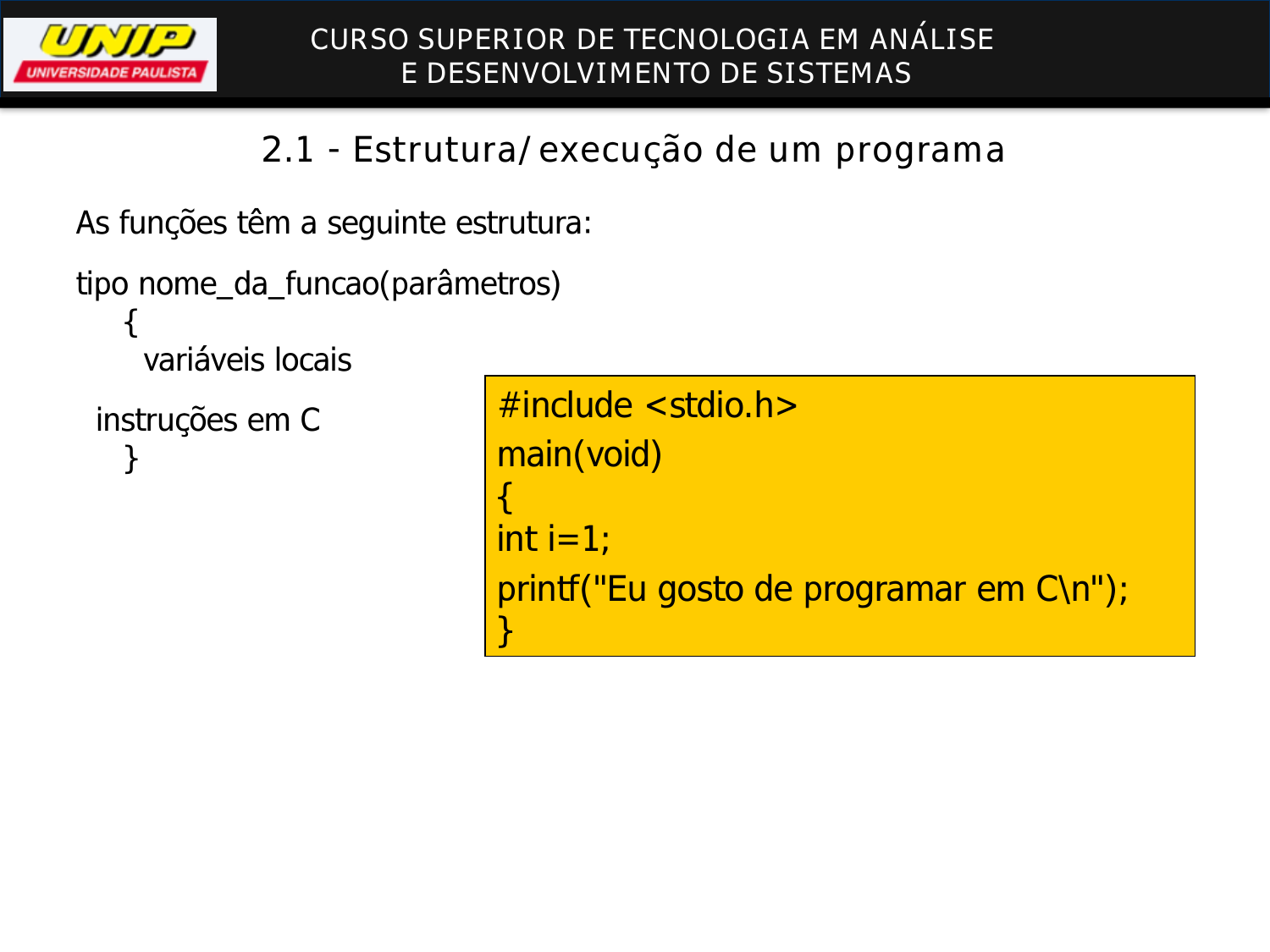

# 2.1 - Estrutura/execução de um programa
As funções têm a seguinte estrutura:
tipo nome_da_funcao(parâmetros)
{
  variáveis locais
  instruções em C
}
#include <stdio.h>
main(void)
{
int i=1;
printf("Eu gosto de programar em C\n");
}